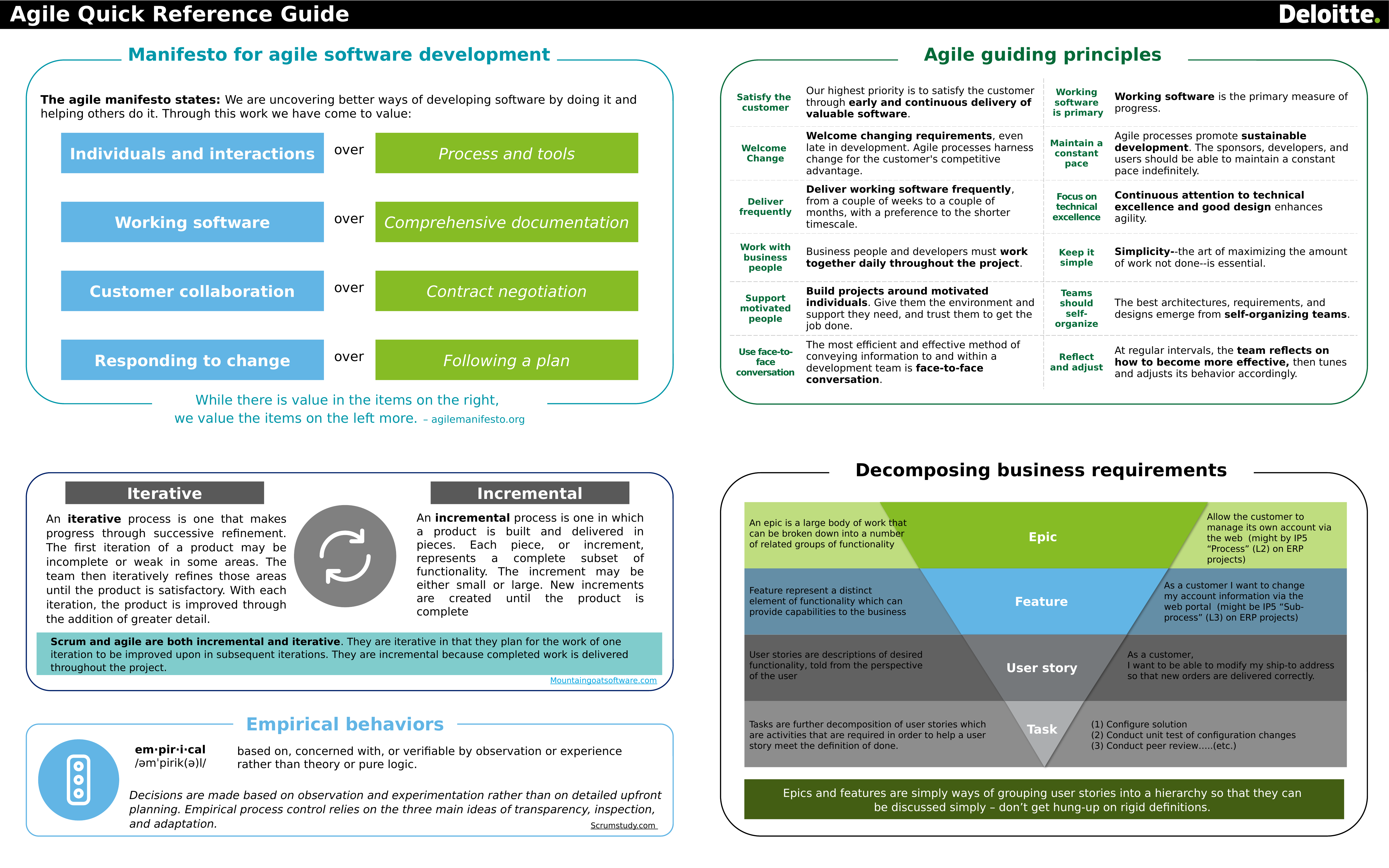

Agile Quick Reference Guide

Manifesto for agile software development
Agile guiding principles

| Satisfy the customer | Our highest priority is to satisfy the customer through early and continuous delivery of valuable software. | Working software is primary | Working software is the primary measure of progress. |
| --- | --- | --- | --- |
| Welcome Change | Welcome changing requirements, even late in development. Agile processes harness change for the customer's competitive advantage. | Maintain a constant pace | Agile processes promote sustainable development. The sponsors, developers, and users should be able to maintain a constant pace indefinitely. |
| Deliver frequently | Deliver working software frequently, from a couple of weeks to a couple of months, with a preference to the shorter timescale. | Focus on technical excellence | Continuous attention to technical excellence and good design enhances agility. |
| Work with business people | Business people and developers must work together daily throughout the project. | Keep it simple | Simplicity--the art of maximizing the amount of work not done--is essential. |
| Support motivated people | Build projects around motivated individuals. Give them the environment and support they need, and trust them to get the job done. | Teams should self-organize | The best architectures, requirements, and designs emerge from self-organizing teams. |
| Use face-to-face conversation | The most efficient and effective method of conveying information to and within a development team is face-to-face conversation. | Reflect and adjust | At regular intervals, the team reflects on how to become more effective, then tunes and adjusts its behavior accordingly. |
The agile manifesto states: We are uncovering better ways of developing software by doing it and helping others do it. Through this work we have come to value:
Individuals and interactions
Process and tools
over
Working software
Comprehensive documentation
over
Customer collaboration
Contract negotiation
over
Responding to change
Following a plan
over
While there is value in the items on the right,
we value the items on the left more. – agilemanifesto.org
Decomposing business requirements

Iterative
Incremental

Allow the customer to manage its own account via the web  (might by IP5 “Process” (L2) on ERP projects)
An epic is a large body of work that can be broken down into a number of related groups of functionality
Epic

As a customer I want to change my account information via the web portal  (might be IP5 “Sub-process” (L3) on ERP projects)
Feature represent a distinct element of functionality which can provide capabilities to the business
Feature

User stories are descriptions of desired functionality, told from the perspective of the user
As a customer,
I want to be able to modify my ship-to address
so that new orders are delivered correctly.
User story

Tasks are further decomposition of user stories which are activities that are required in order to help a user story meet the definition of done.
(1) Configure solution
(2) Conduct unit test of configuration changes
(3) Conduct peer review…..(etc.)
Task
Epics and features are simply ways of grouping user stories into a hierarchy so that they can
be discussed simply – don’t get hung-up on rigid definitions.

An iterative process is one that makes progress through successive refinement. The first iteration of a product may be incomplete or weak in some areas. The team then iteratively refines those areas until the product is satisfactory. With each iteration, the product is improved through the addition of greater detail.
An incremental process is one in which a product is built and delivered in pieces. Each piece, or increment, represents a complete subset of functionality. The increment may be either small or large. New increments are created until the product is complete
Scrum and agile are both incremental and iterative. They are iterative in that they plan for the work of one iteration to be improved upon in subsequent iterations. They are incremental because completed work is delivered throughout the project.
Mountaingoatsoftware.com
Empirical behaviors

em·pir·i·cal
/əmˈpirik(ə)l/
based on, concerned with, or verifiable by observation or experience rather than theory or pure logic.
Decisions are made based on observation and experimentation rather than on detailed upfront planning. Empirical process control relies on the three main ideas of transparency, inspection, and adaptation.
Scrumstudy.com